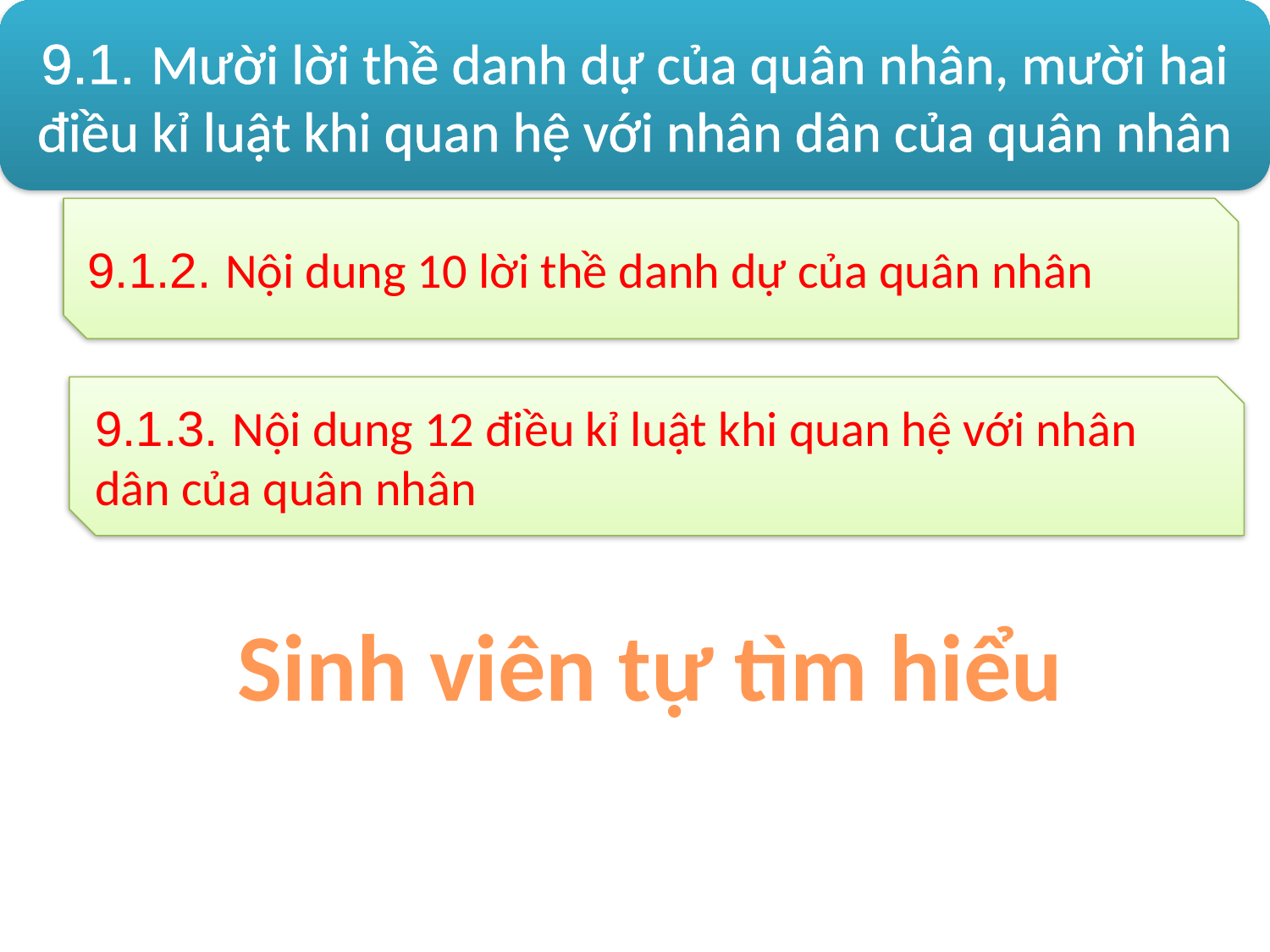

9.1. Mười lời thề danh dự của quân nhân, mười hai điều kỉ luật khi quan hệ với nhân dân của quân nhân
9.1.2. Nội dung 10 lời thề danh dự của quân nhân
9.1.3. Nội dung 12 điều kỉ luật khi quan hệ với nhân dân của quân nhân
Sinh viên tự tìm hiểu